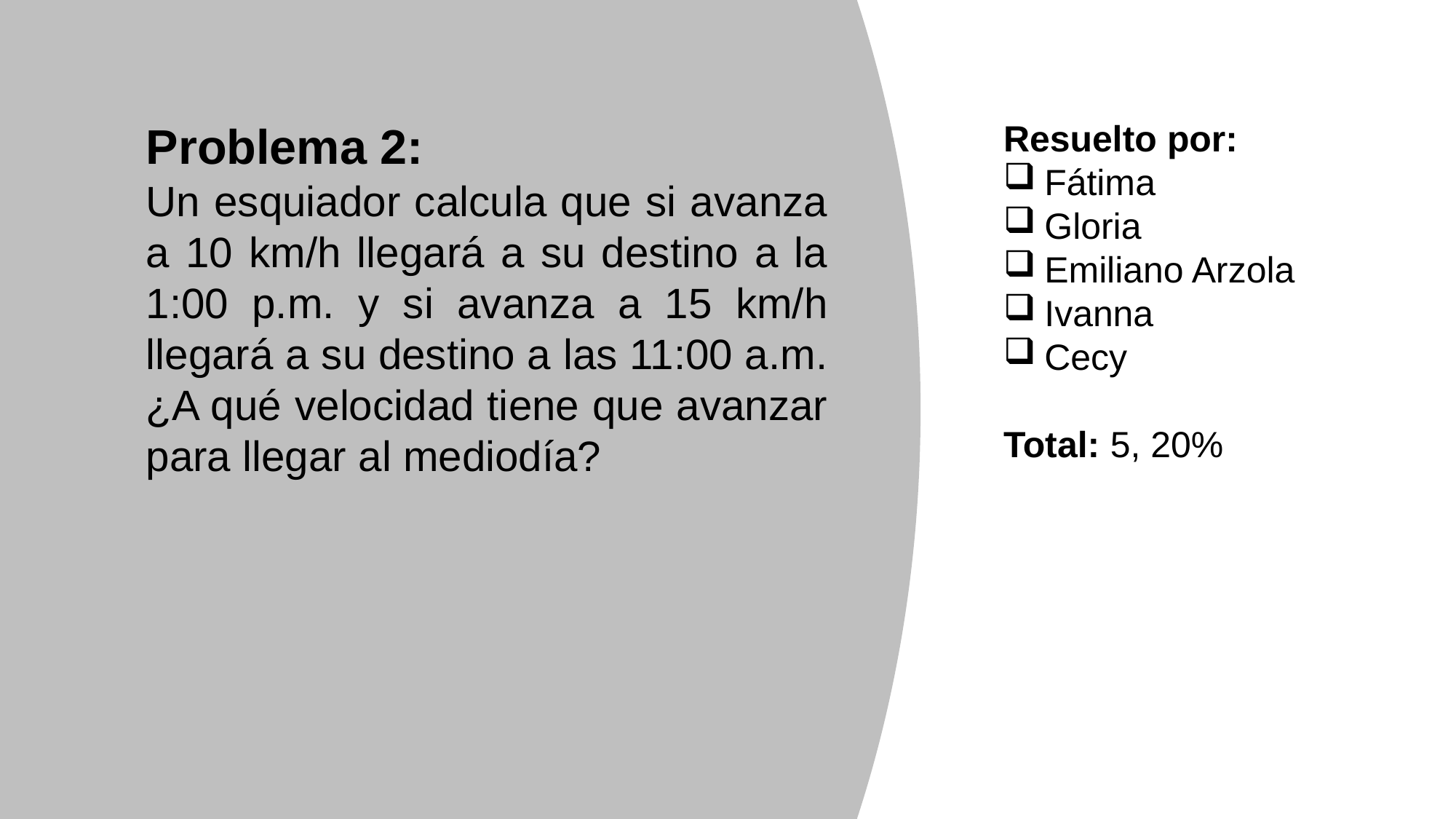

Problema 2:
Un esquiador calcula que si avanza a 10 km/h llegará a su destino a la 1:00 p.m. y si avanza a 15 km/h llegará a su destino a las 11:00 a.m. ¿A qué velocidad tiene que avanzar para llegar al mediodía?
Resuelto por:
Fátima
Gloria
Emiliano Arzola
Ivanna
Cecy

Total: 5, 20%